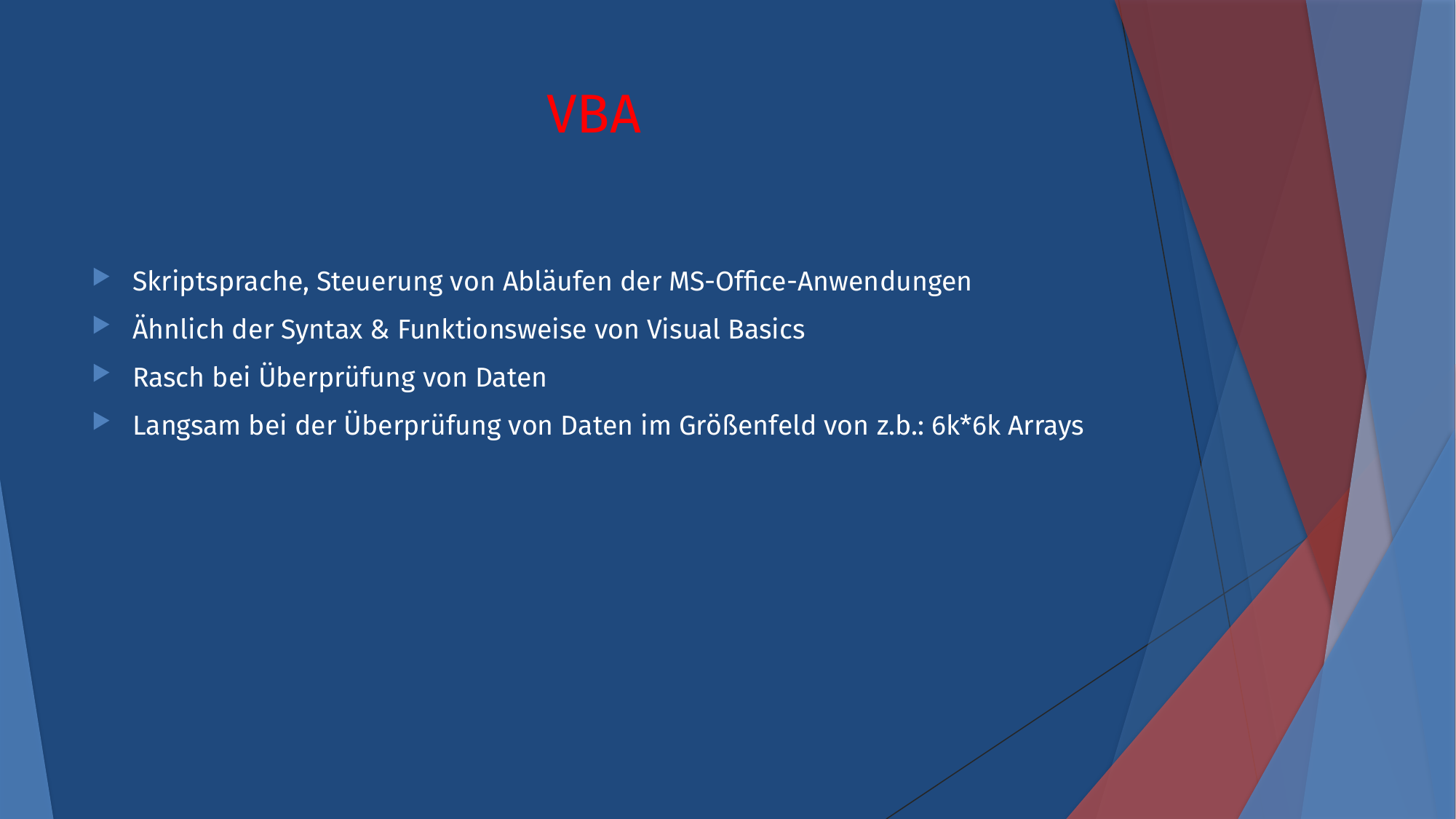

# VBA
Skriptsprache, Steuerung von Abläufen der MS-Office-Anwendungen
Ähnlich der Syntax & Funktionsweise von Visual Basics
Rasch bei Überprüfung von Daten
Langsam bei der Überprüfung von Daten im Größenfeld von z.b.: 6k*6k Arrays